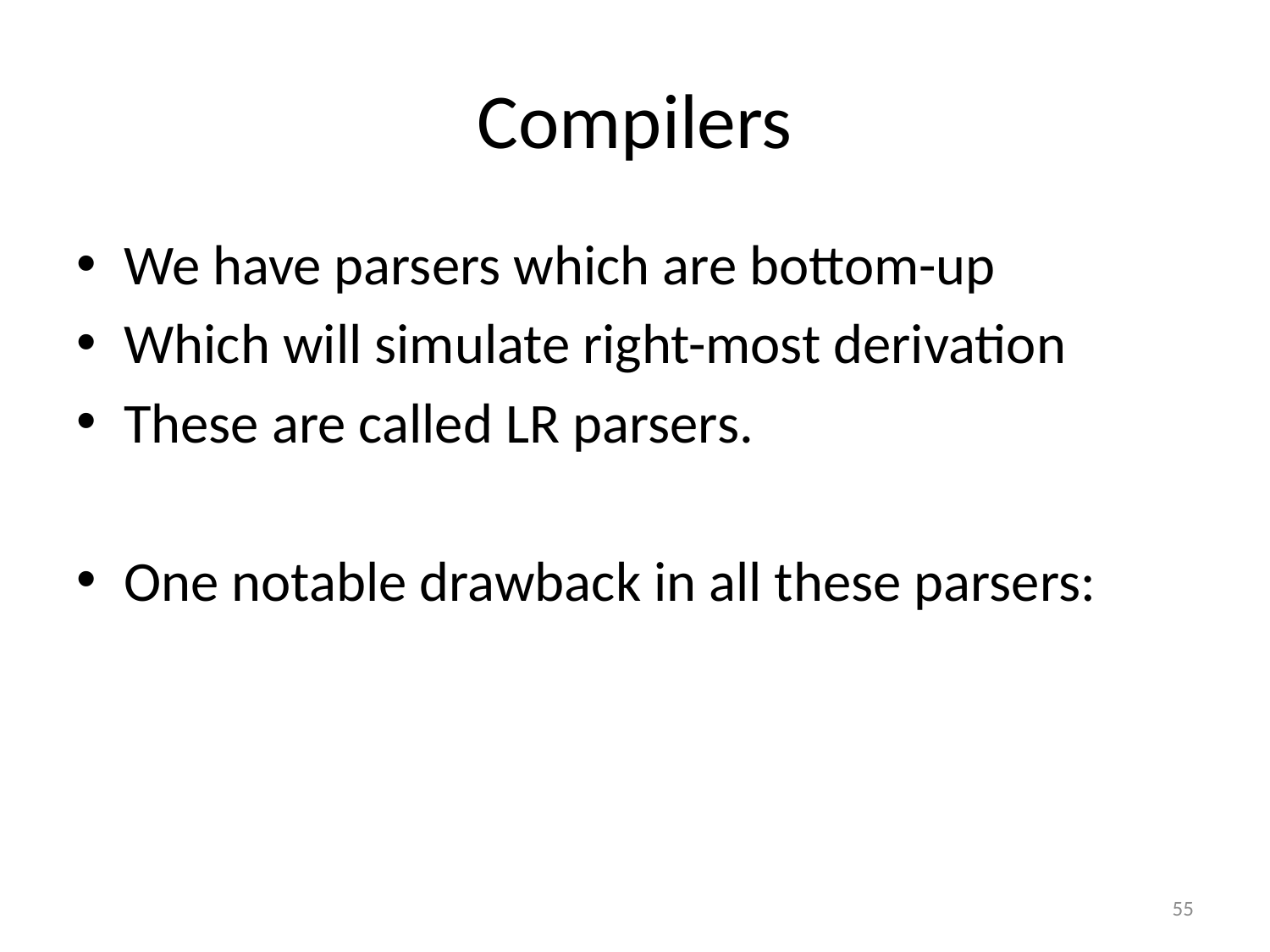

# Compilers
We have parsers which are bottom-up
Which will simulate right-most derivation
These are called LR parsers.

One notable drawback in all these parsers:
55